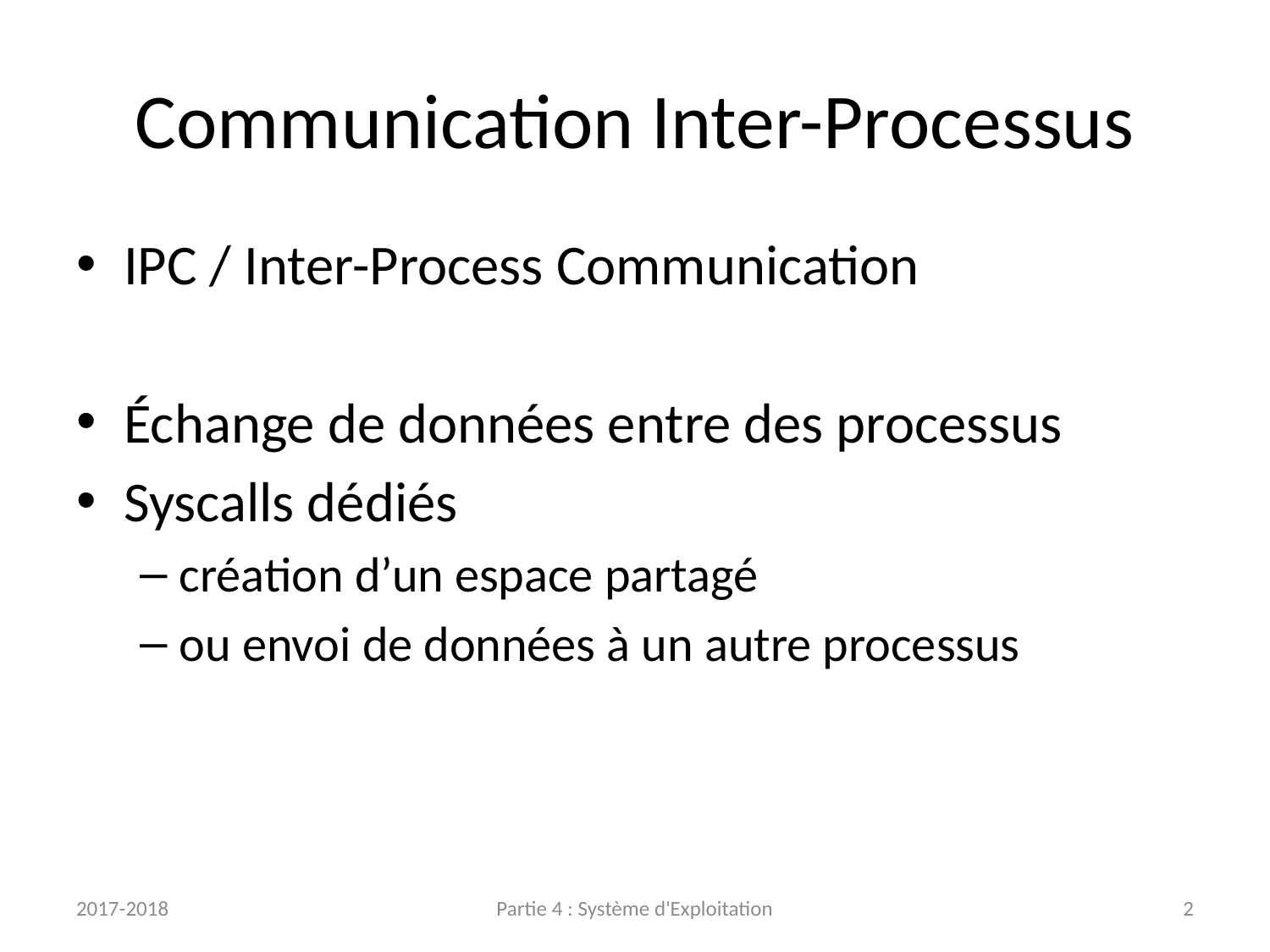

# Communication Inter-Processus
IPC / Inter-Process Communication

Échange de données entre des processus
Syscalls dédiés
création d’un espace partagé
ou envoi de données à un autre processus
2017-2018
Partie 4 : Système d'Exploitation
2